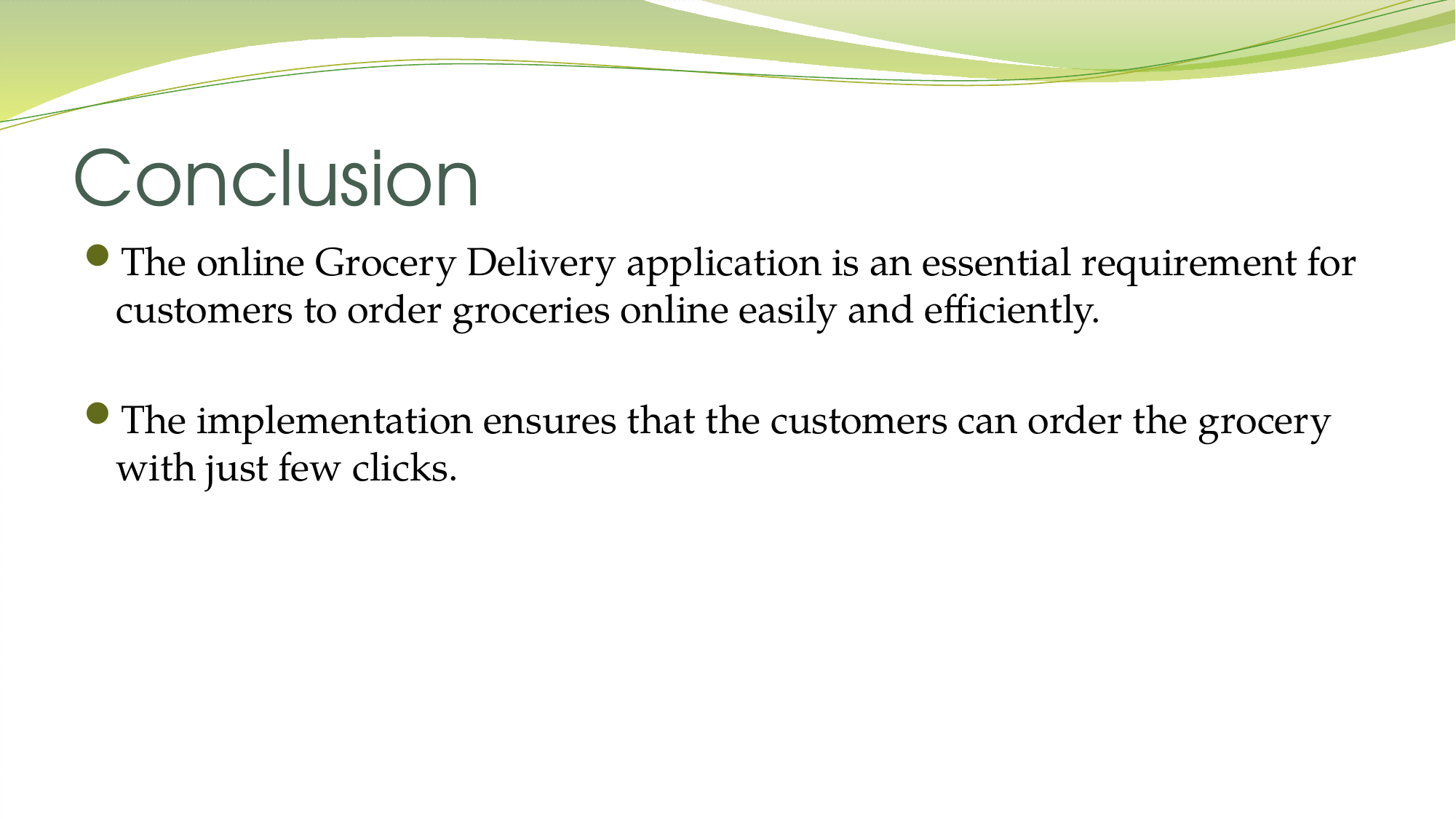

# Conclusion
The online Grocery Delivery application is an essential requirement for customers to order groceries online easily and efficiently.

The implementation ensures that the customers can order the grocery with just few clicks.